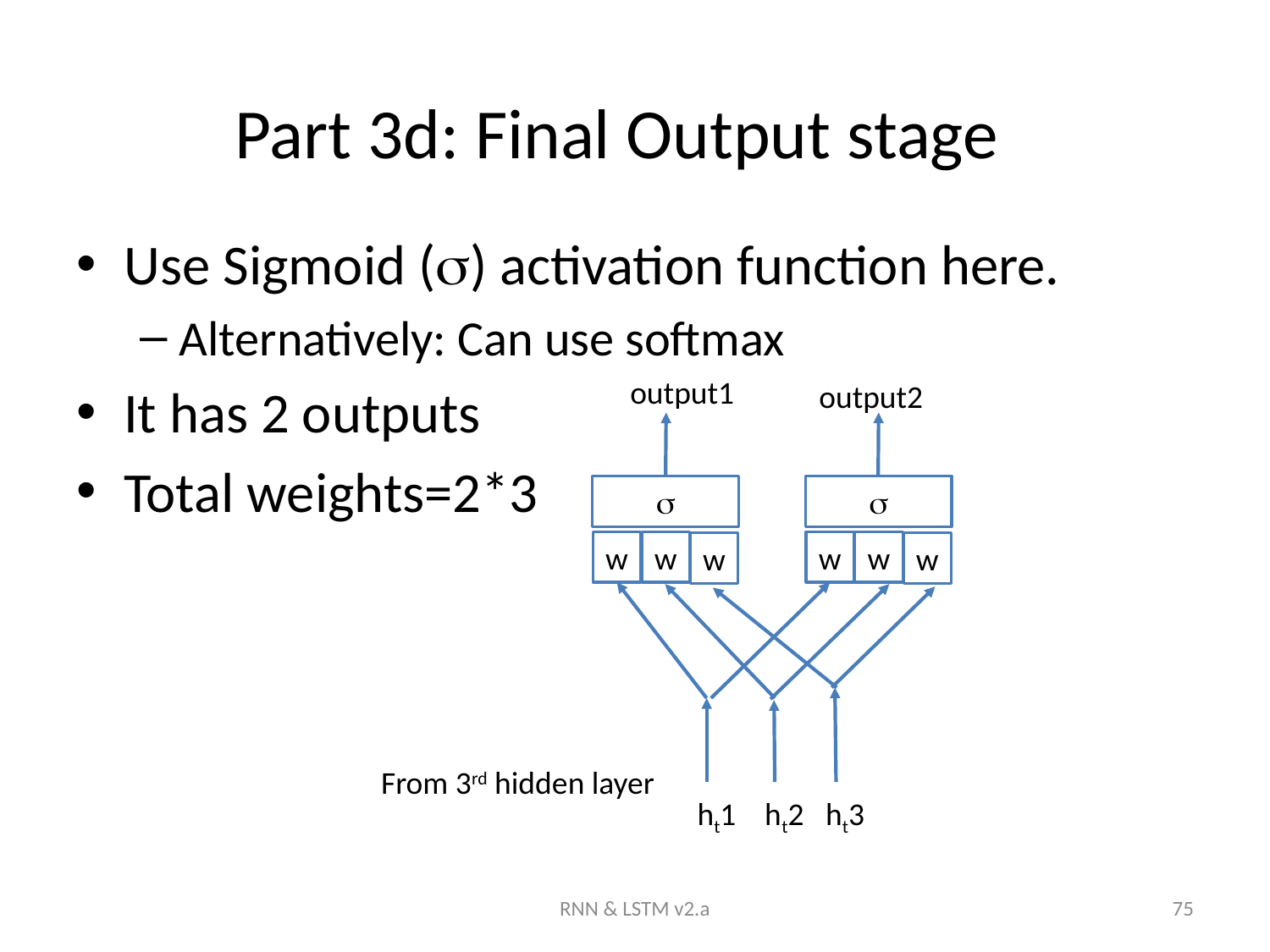

#
Part 3d: Final Output stage
Use Sigmoid (σ) activation function here.
Alternatively: Can use softmax
It has 2 outputs
Total weights=2*3
output1
output2
σ
σ
w
w
w
w
w
w
From 3rd hidden layer
ht1    ht2   ht3
RNN & LSTM v2.a
75